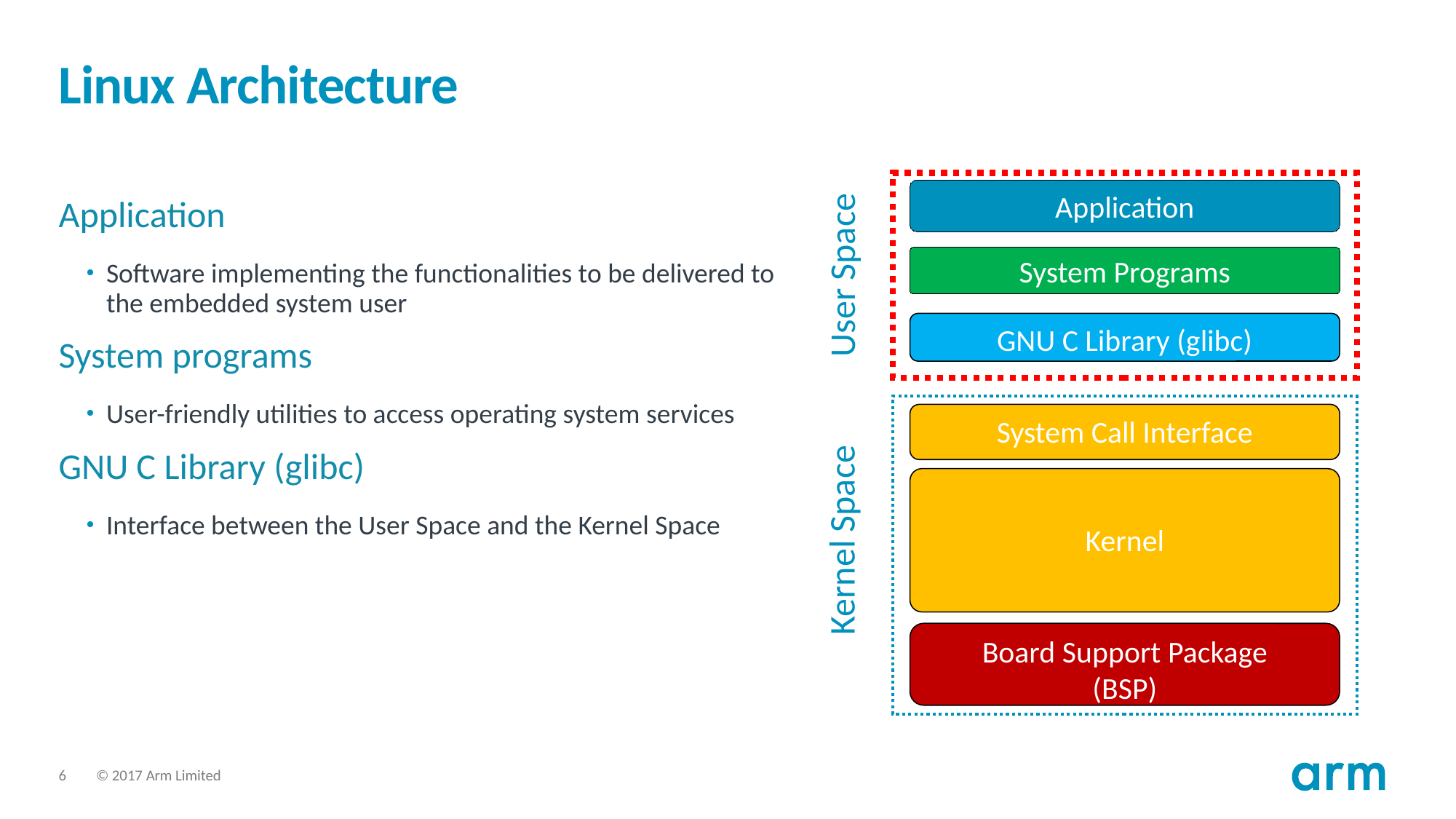

# Linux Architecture

Application
Application
Software implementing the functionalities to be delivered to the embedded system user
System programs
User-friendly utilities to access operating system services
GNU C Library (glibc)
Interface between the User Space and the Kernel Space

System Programs
User Space
GNU C Library (glibc)

System Call Interface

Kernel

Kernel Space
Board Support Package
(BSP)